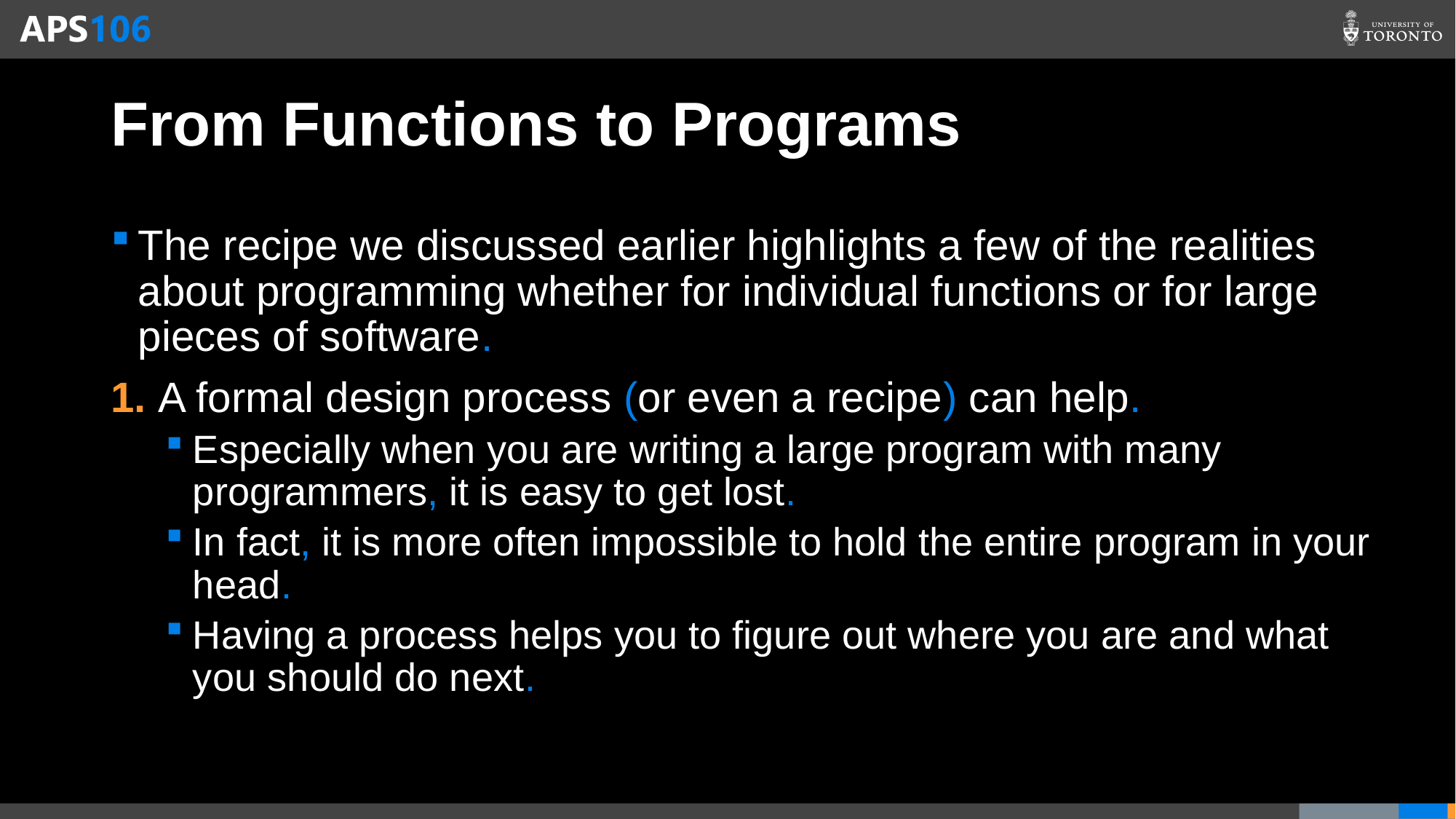

# From Functions to Programs
The recipe we discussed earlier highlights a few of the realities about programming whether for individual functions or for large pieces of software.
1. A formal design process (or even a recipe) can help.
Especially when you are writing a large program with many programmers, it is easy to get lost.
In fact, it is more often impossible to hold the entire program in your head.
Having a process helps you to figure out where you are and what you should do next.